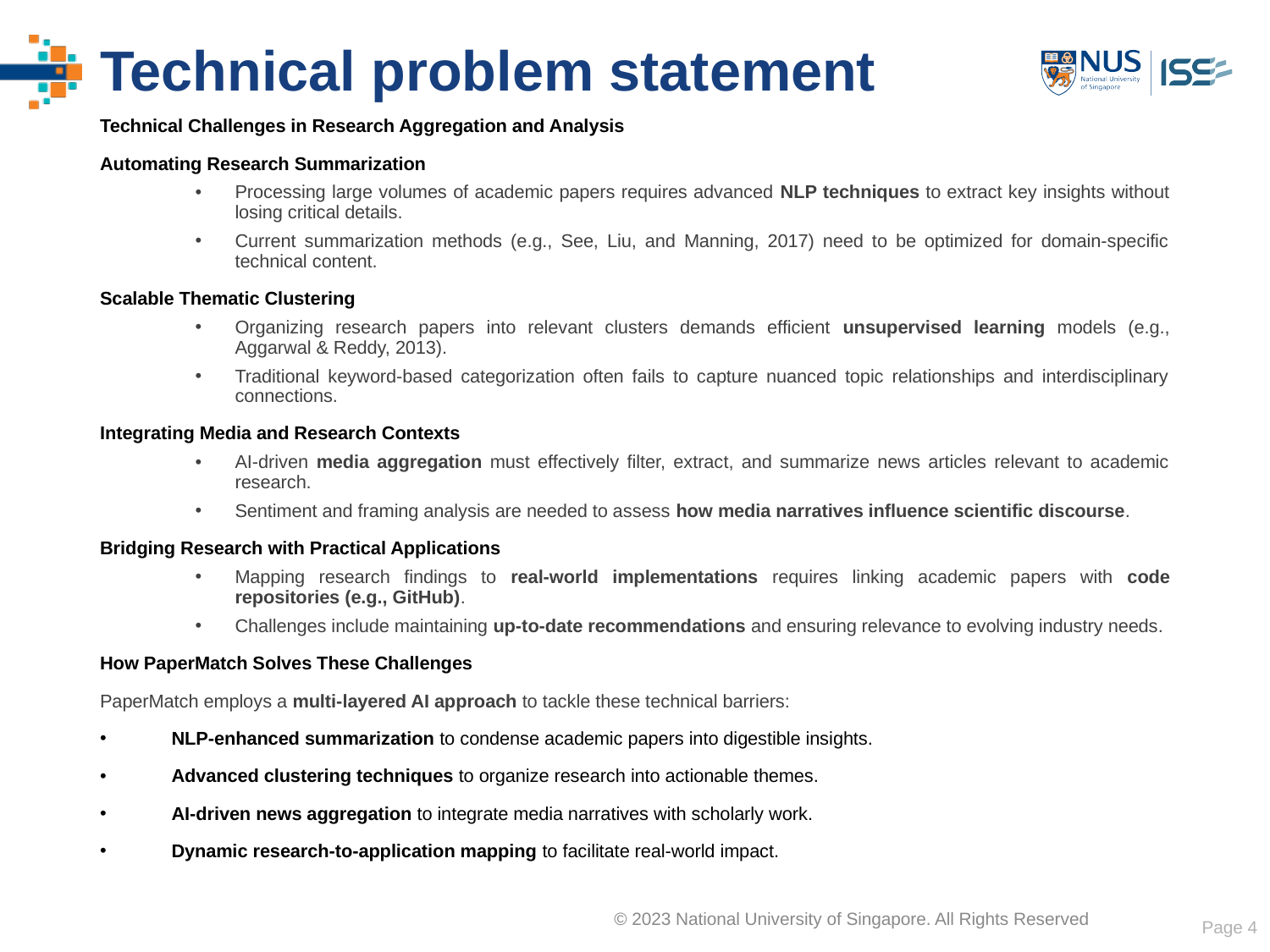

# Technical problem statement
Technical Challenges in Research Aggregation and Analysis
Automating Research Summarization
Processing large volumes of academic papers requires advanced NLP techniques to extract key insights without losing critical details.
Current summarization methods (e.g., See, Liu, and Manning, 2017) need to be optimized for domain-specific technical content.
Scalable Thematic Clustering
Organizing research papers into relevant clusters demands efficient unsupervised learning models (e.g., Aggarwal & Reddy, 2013).
Traditional keyword-based categorization often fails to capture nuanced topic relationships and interdisciplinary connections.
Integrating Media and Research Contexts
AI-driven media aggregation must effectively filter, extract, and summarize news articles relevant to academic research.
Sentiment and framing analysis are needed to assess how media narratives influence scientific discourse.
Bridging Research with Practical Applications
Mapping research findings to real-world implementations requires linking academic papers with code repositories (e.g., GitHub).
Challenges include maintaining up-to-date recommendations and ensuring relevance to evolving industry needs.
How PaperMatch Solves These Challenges
PaperMatch employs a multi-layered AI approach to tackle these technical barriers:
NLP-enhanced summarization to condense academic papers into digestible insights.
Advanced clustering techniques to organize research into actionable themes.
AI-driven news aggregation to integrate media narratives with scholarly work.
Dynamic research-to-application mapping to facilitate real-world impact.

Page 4